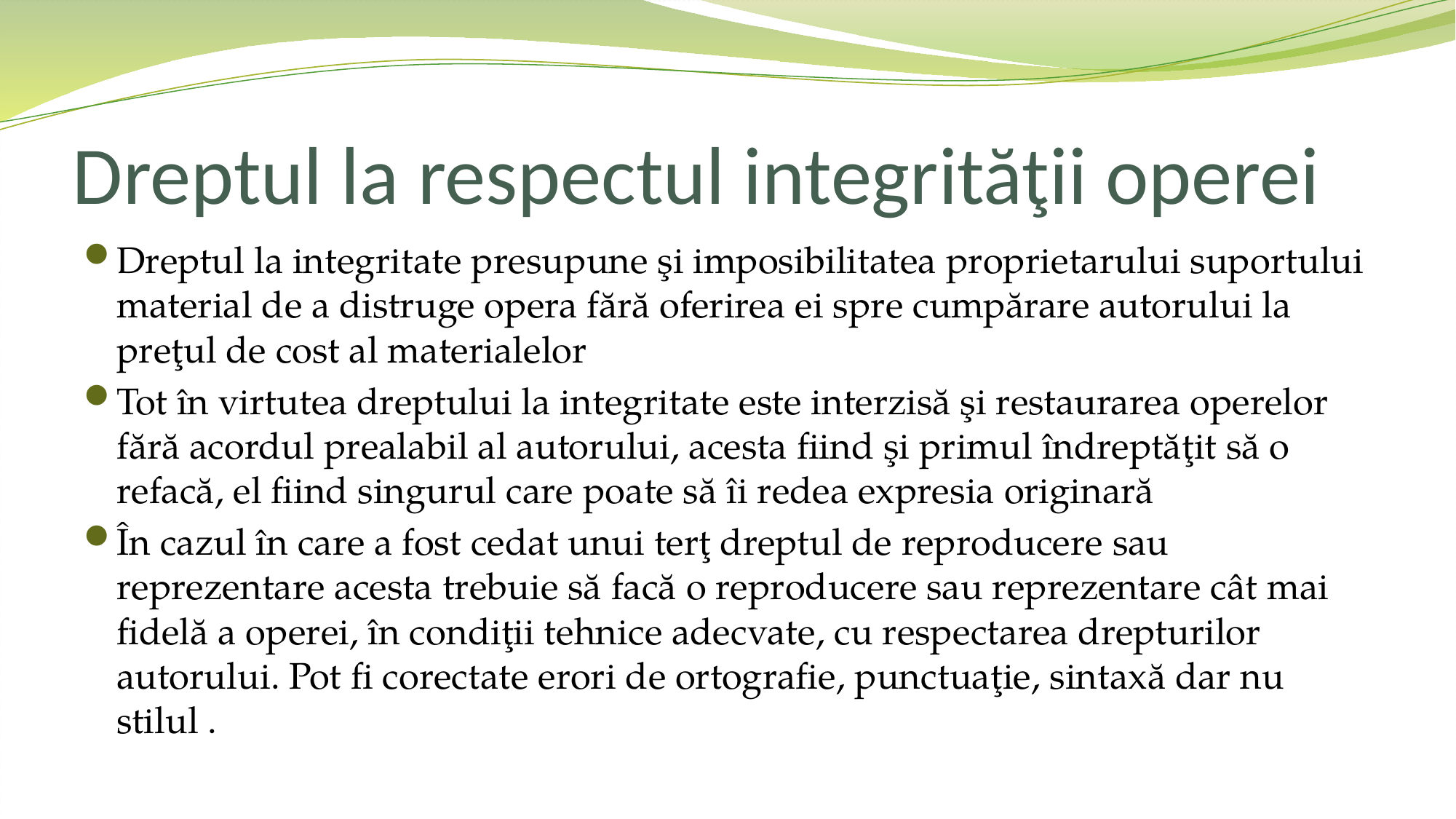

# Dreptul la respectul integrităţii operei
Dreptul la integritate presupune şi imposibilitatea proprietarului suportului material de a distruge opera fără oferirea ei spre cumpărare autorului la preţul de cost al materialelor
Tot în virtutea dreptului la integritate este interzisă şi restaurarea operelor fără acordul prealabil al autorului, acesta fiind şi primul îndreptăţit să o refacă, el fiind singurul care poate să îi redea expresia originară
În cazul în care a fost cedat unui terţ dreptul de reproducere sau reprezentare acesta trebuie să facă o reproducere sau reprezentare cât mai fidelă a operei, în condiţii tehnice adecvate, cu respectarea drepturilor autorului. Pot fi corectate erori de ortografie, punctuaţie, sintaxă dar nu stilul .